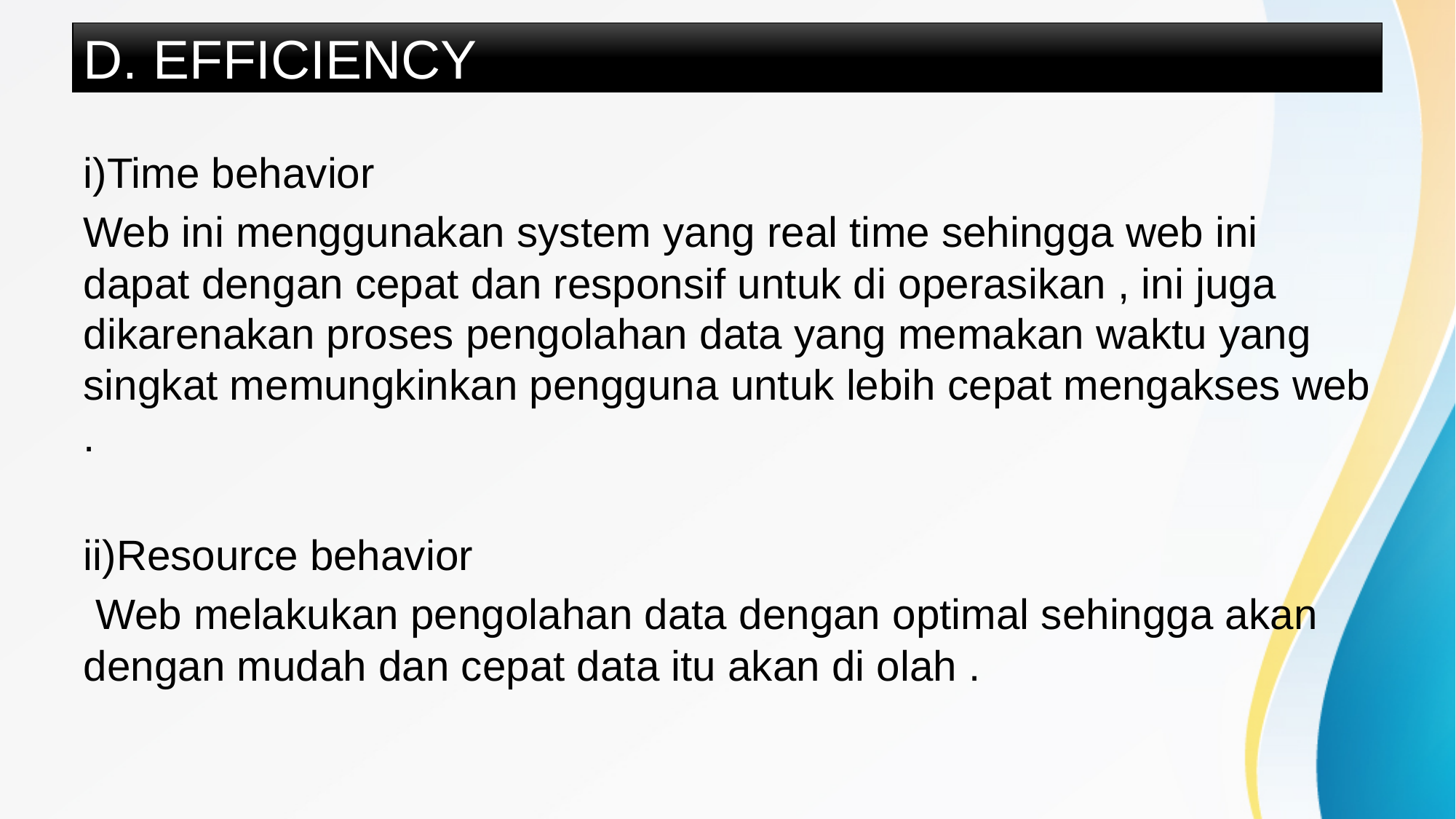

# D. EFFICIENCY
i)Time behavior
Web ini menggunakan system yang real time sehingga web ini dapat dengan cepat dan responsif untuk di operasikan , ini juga dikarenakan proses pengolahan data yang memakan waktu yang singkat memungkinkan pengguna untuk lebih cepat mengakses web .

ii)Resource behavior
 Web melakukan pengolahan data dengan optimal sehingga akan dengan mudah dan cepat data itu akan di olah .